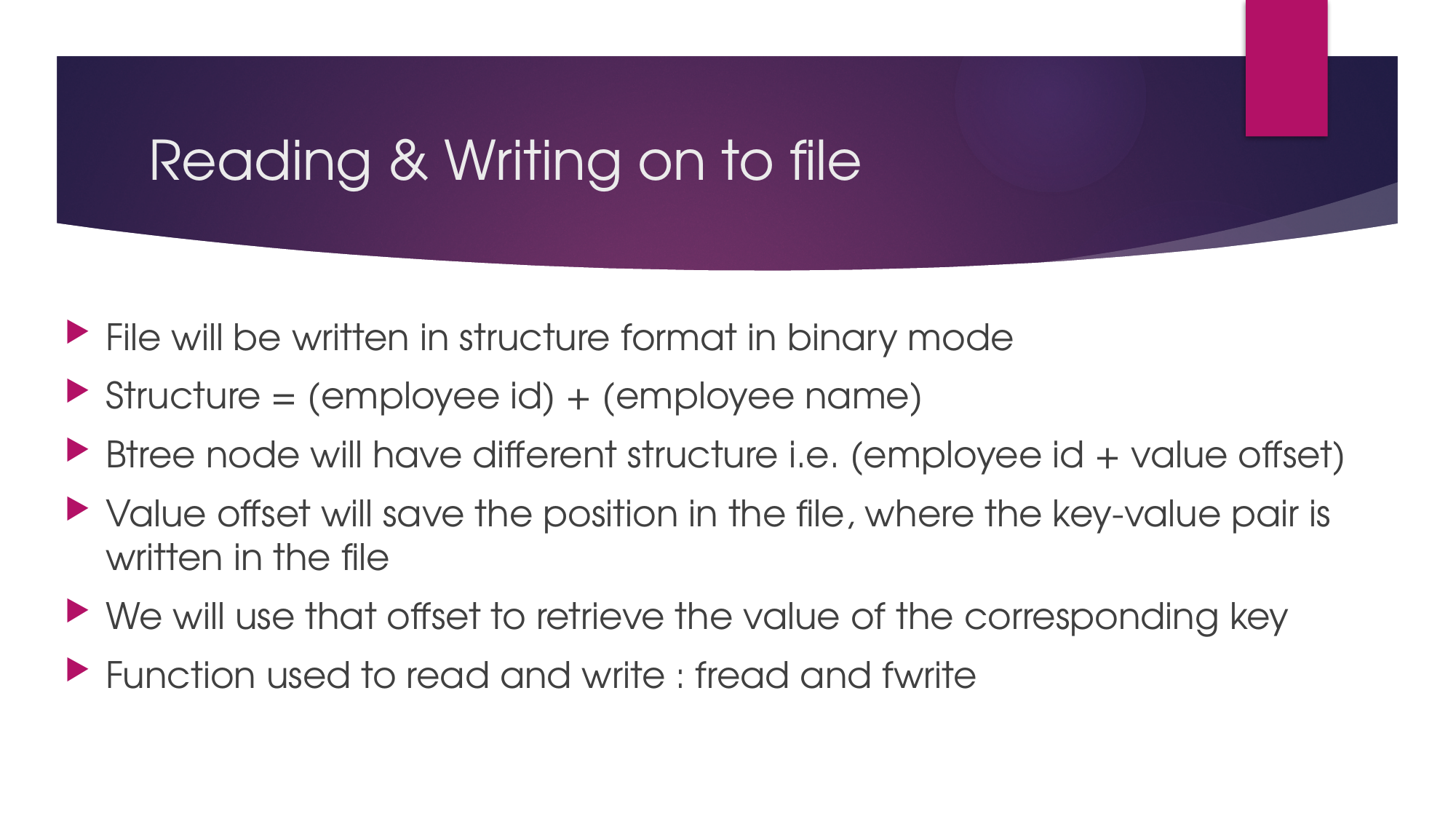

# Reading & Writing on to file
File will be written in structure format in binary mode
Structure = (employee id) + (employee name)
Btree node will have different structure i.e. (employee id + value offset)
Value offset will save the position in the file, where the key-value pair is written in the file
We will use that offset to retrieve the value of the corresponding key
Function used to read and write : fread and fwrite